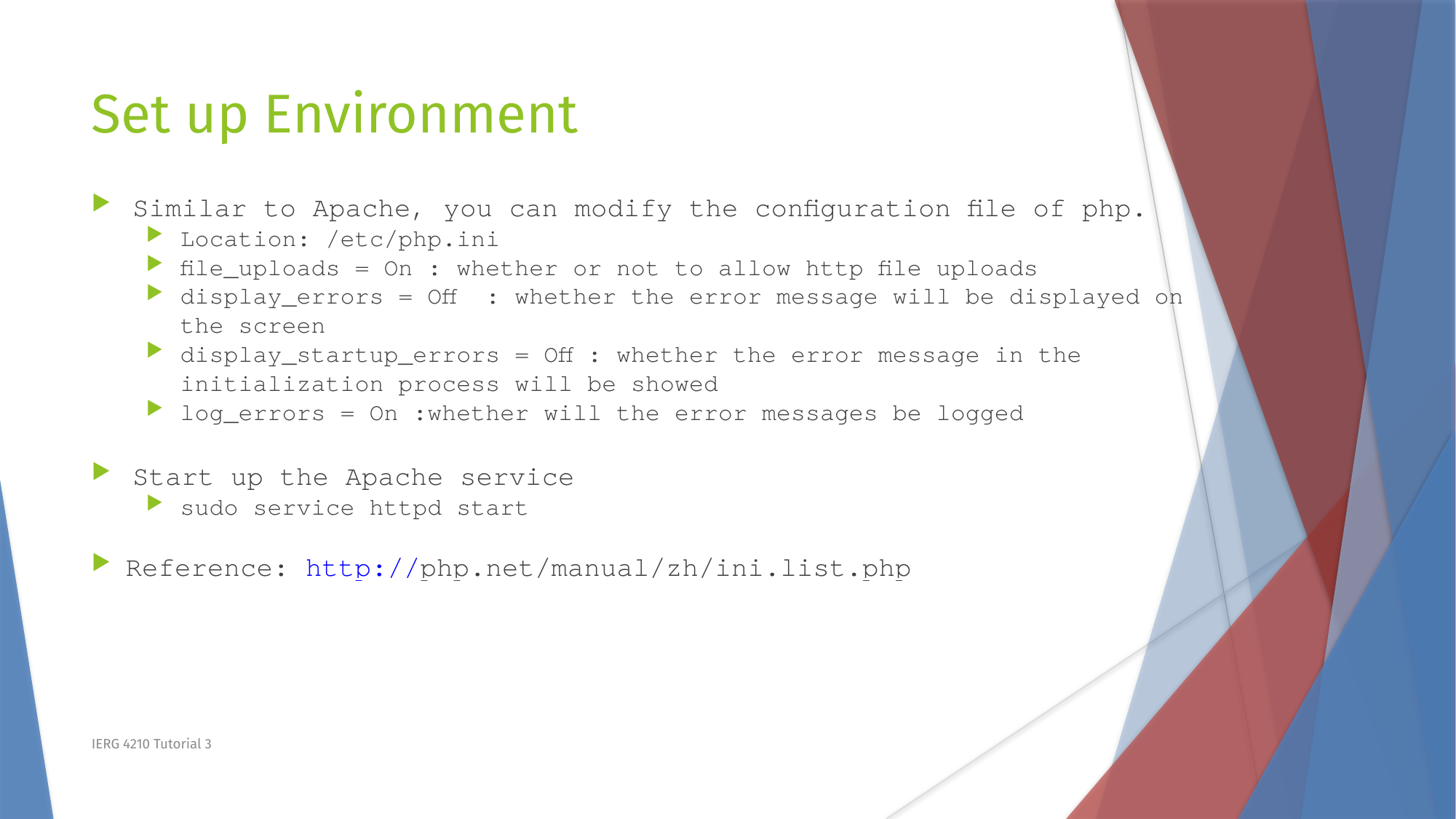

Set up Environment
Similar to Apache, you can modify the configuration file of php.
Location: /etc/php.ini
file_uploads = On : whether or not to allow http file uploads
display_errors = Off  : whether the error message will be displayed on the screen
display_startup_errors = Off : whether the error message in the initialization process will be showed
log_errors = On :whether will the error messages be logged

Start up the Apache service
sudo service httpd start

Reference: http://php.net/manual/zh/ini.list.php
IERG 4210 Tutorial 3